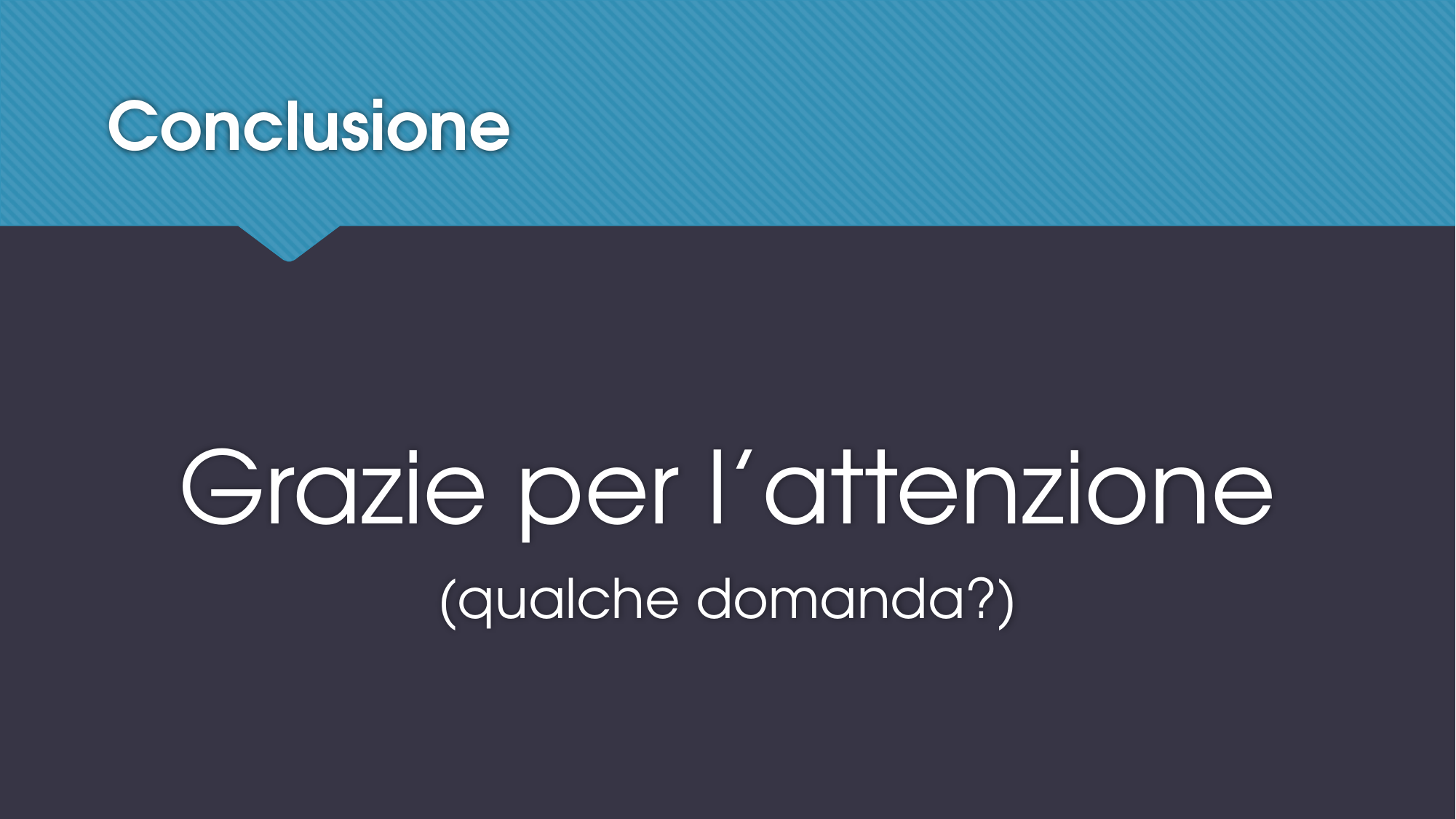

# Conclusione
Grazie per l’attenzione
(qualche domanda?)